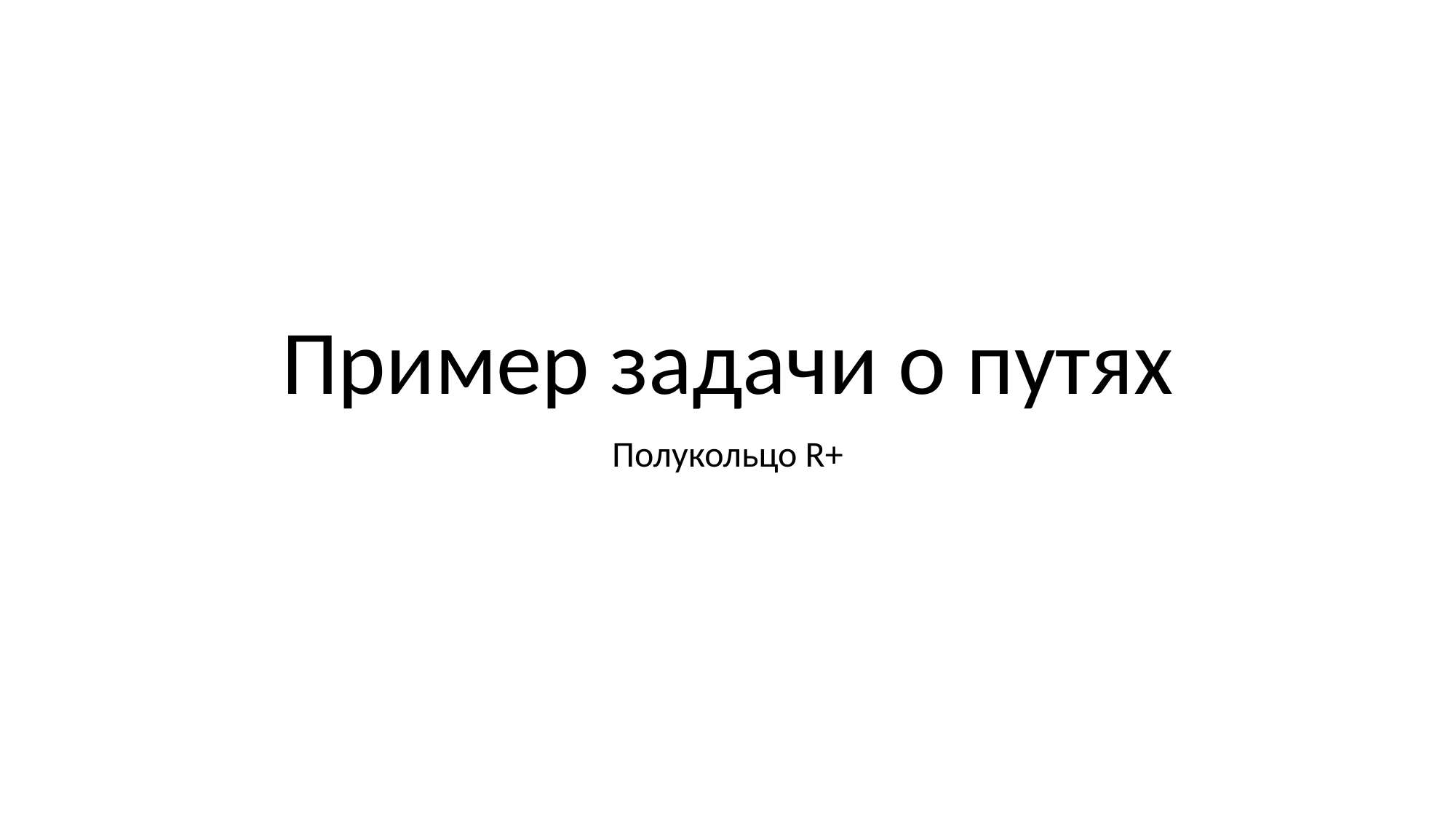

# Пример задачи о путях
Полукольцо R+